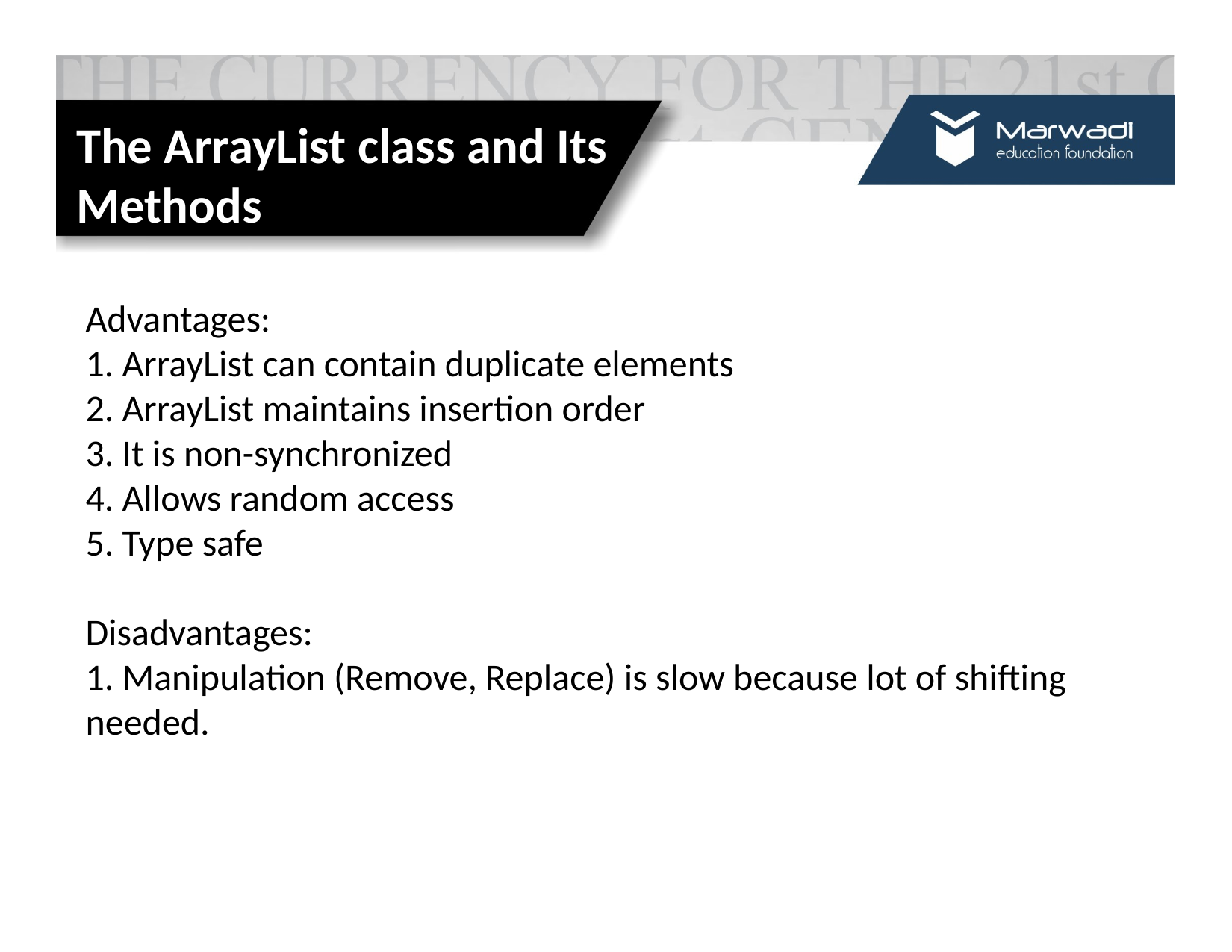

# The ArrayList class and Its Methods
Advantages:
1. ArrayList can contain duplicate elements
2. ArrayList maintains insertion order
3. It is non-synchronized
4. Allows random access
5. Type safe

Disadvantages:
1. Manipulation (Remove, Replace) is slow because lot of shifting needed.